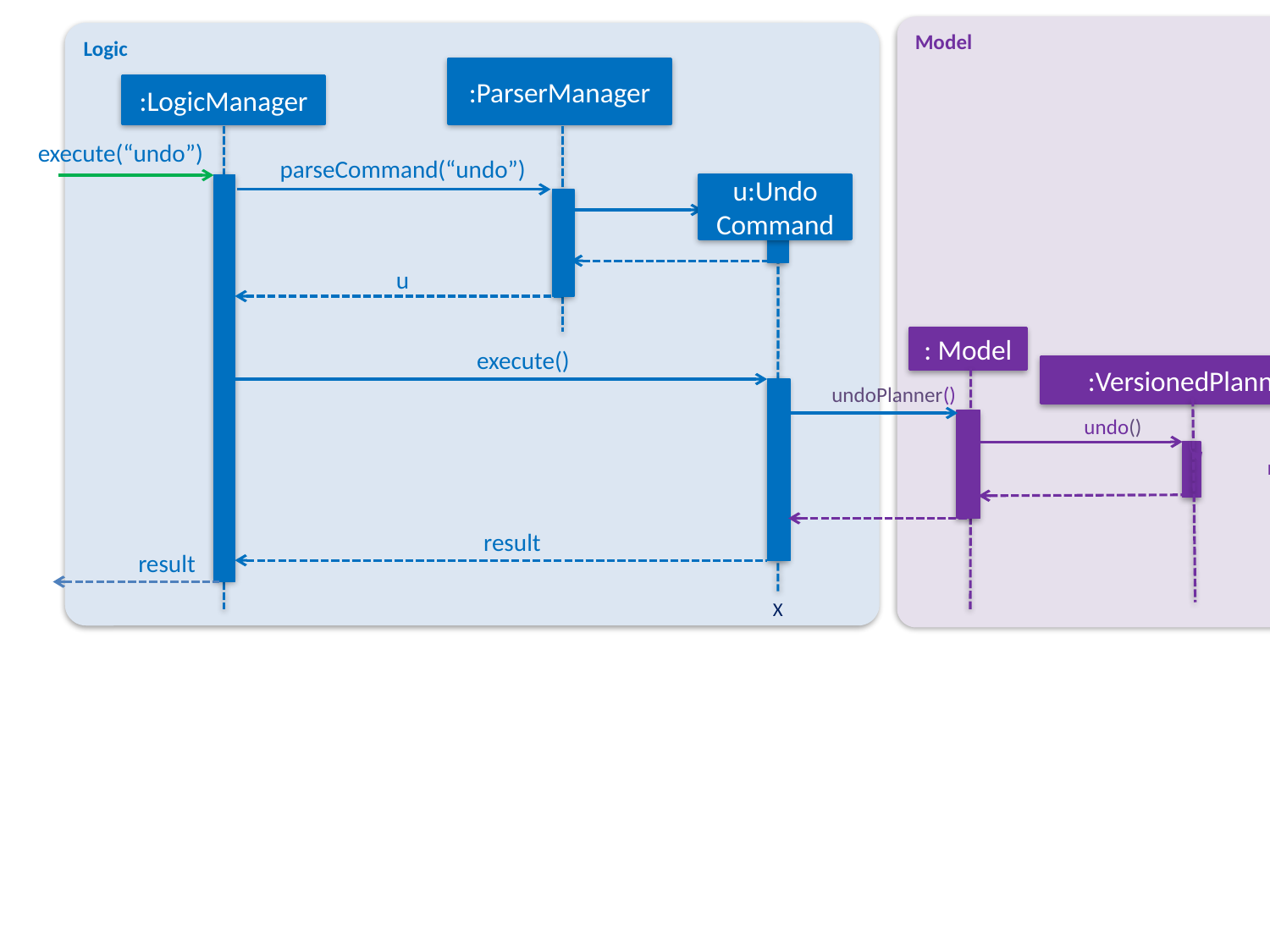

Model
Logic
:ParserManager
:LogicManager
execute(“undo”)
parseCommand(“undo”)

u:Undo
Command

u
: Model
execute()
:VersionedPlanner

undoPlanner()

undo()

resetData(ReadOnlyPlanner)
result
result
X